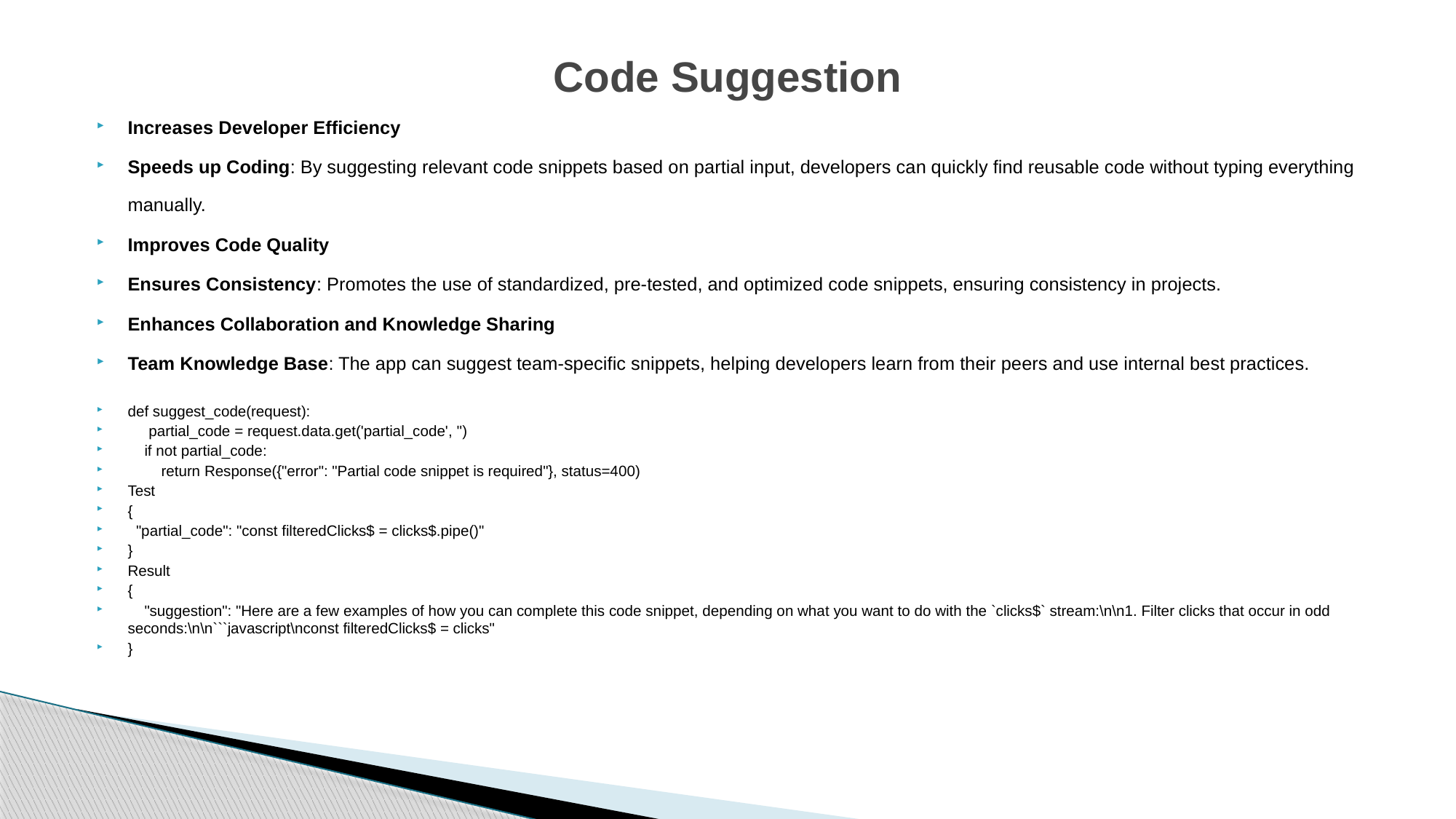

# Code Suggestion
Increases Developer Efficiency
Speeds up Coding: By suggesting relevant code snippets based on partial input, developers can quickly find reusable code without typing everything manually.
Improves Code Quality
Ensures Consistency: Promotes the use of standardized, pre-tested, and optimized code snippets, ensuring consistency in projects.
Enhances Collaboration and Knowledge Sharing
Team Knowledge Base: The app can suggest team-specific snippets, helping developers learn from their peers and use internal best practices.

def suggest_code(request):
     partial_code = request.data.get('partial_code', '')
    if not partial_code:
        return Response({"error": "Partial code snippet is required"}, status=400)
Test
{
  "partial_code": "const filteredClicks$ = clicks$.pipe()"
}
Result
{
    "suggestion": "Here are a few examples of how you can complete this code snippet, depending on what you want to do with the `clicks$` stream:\n\n1. Filter clicks that occur in odd seconds:\n\n```javascript\nconst filteredClicks$ = clicks"
}